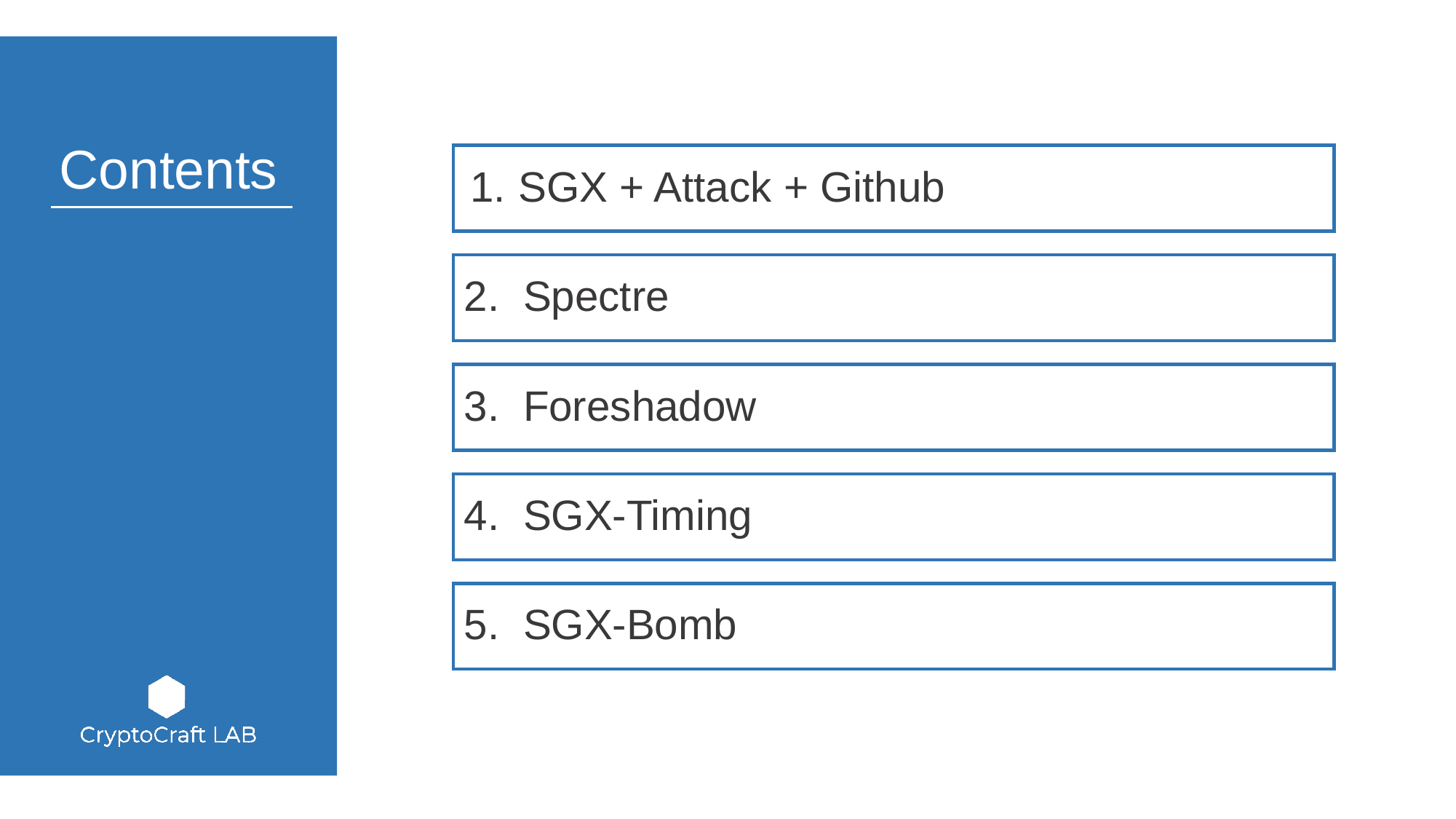

SGX + Attack + Github
2.  Spectre
3.  Foreshadow
4.  SGX-Timing
5.  SGX-Bomb